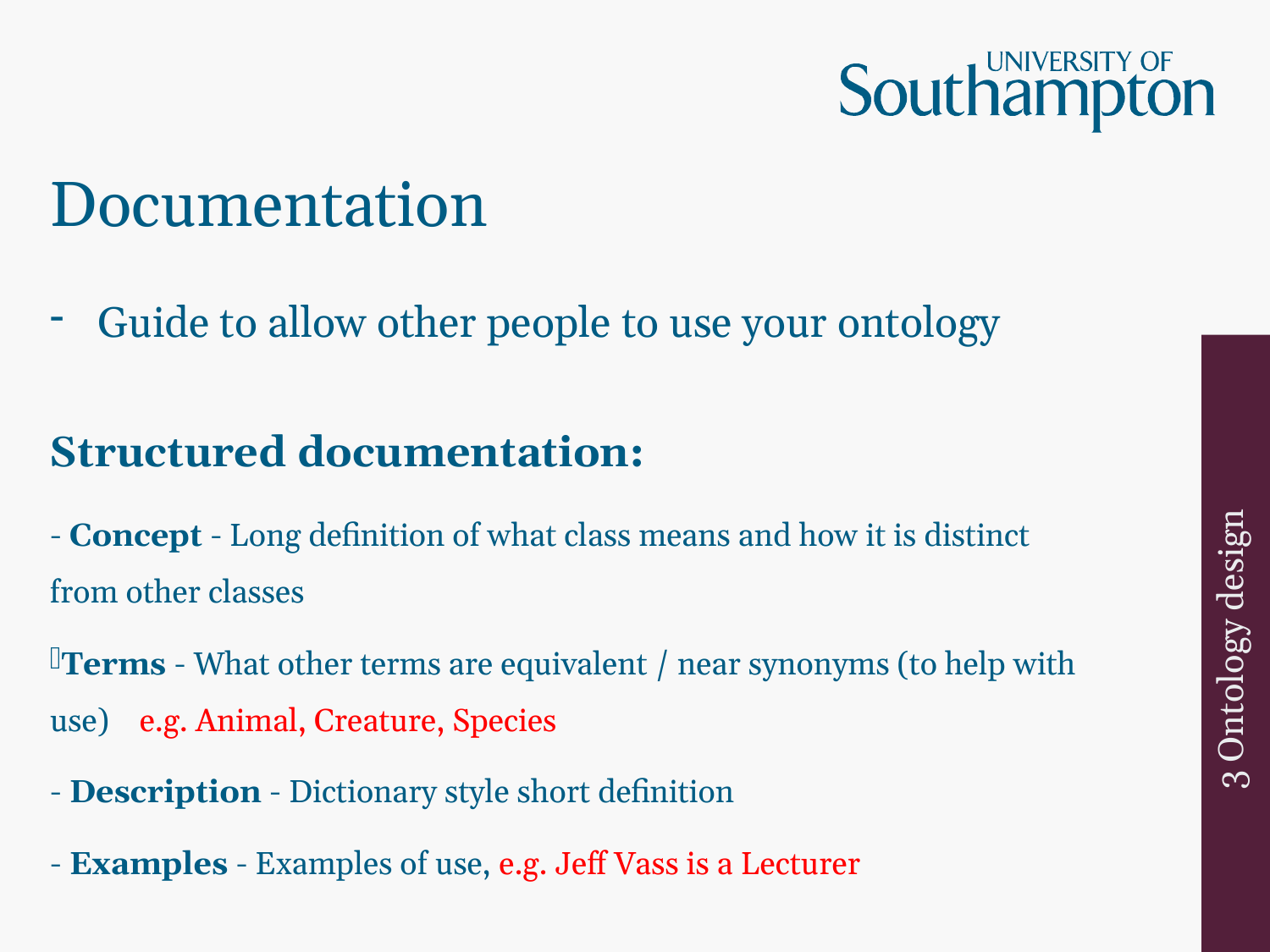

# Documentation
Guide to allow other people to use your ontology

Structured documentation:
- Concept - Long definition of what class means and how it is distinct from other classes
Terms - What other terms are equivalent / near synonyms (to help with use)    e.g. Animal, Creature, Species
- Description - Dictionary style short definition
- Examples - Examples of use, e.g. Jeff Vass is a Lecturer

3 Ontology design